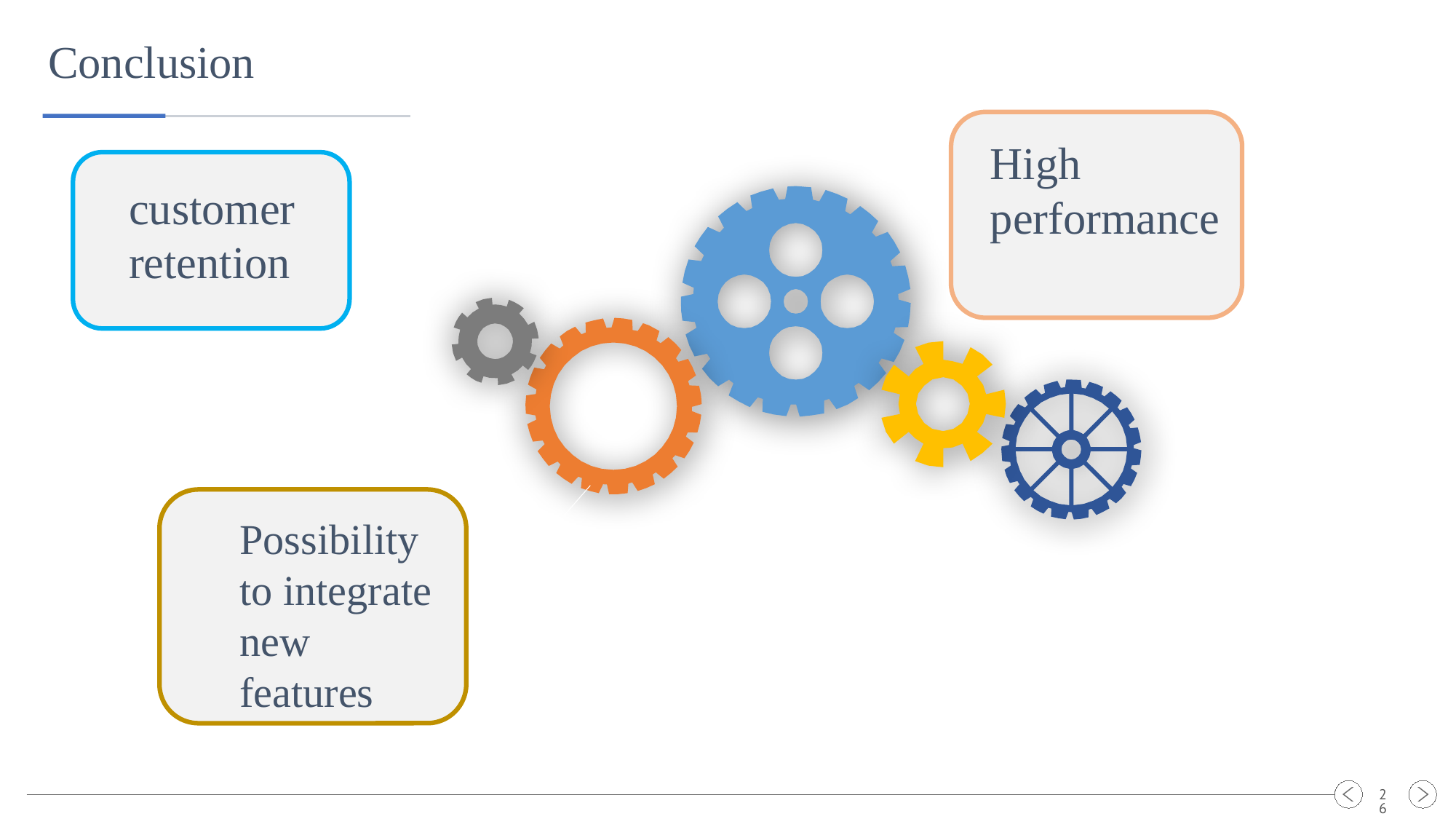

Conclusion

High performance

customer retention

Possibility to integrate new features
26